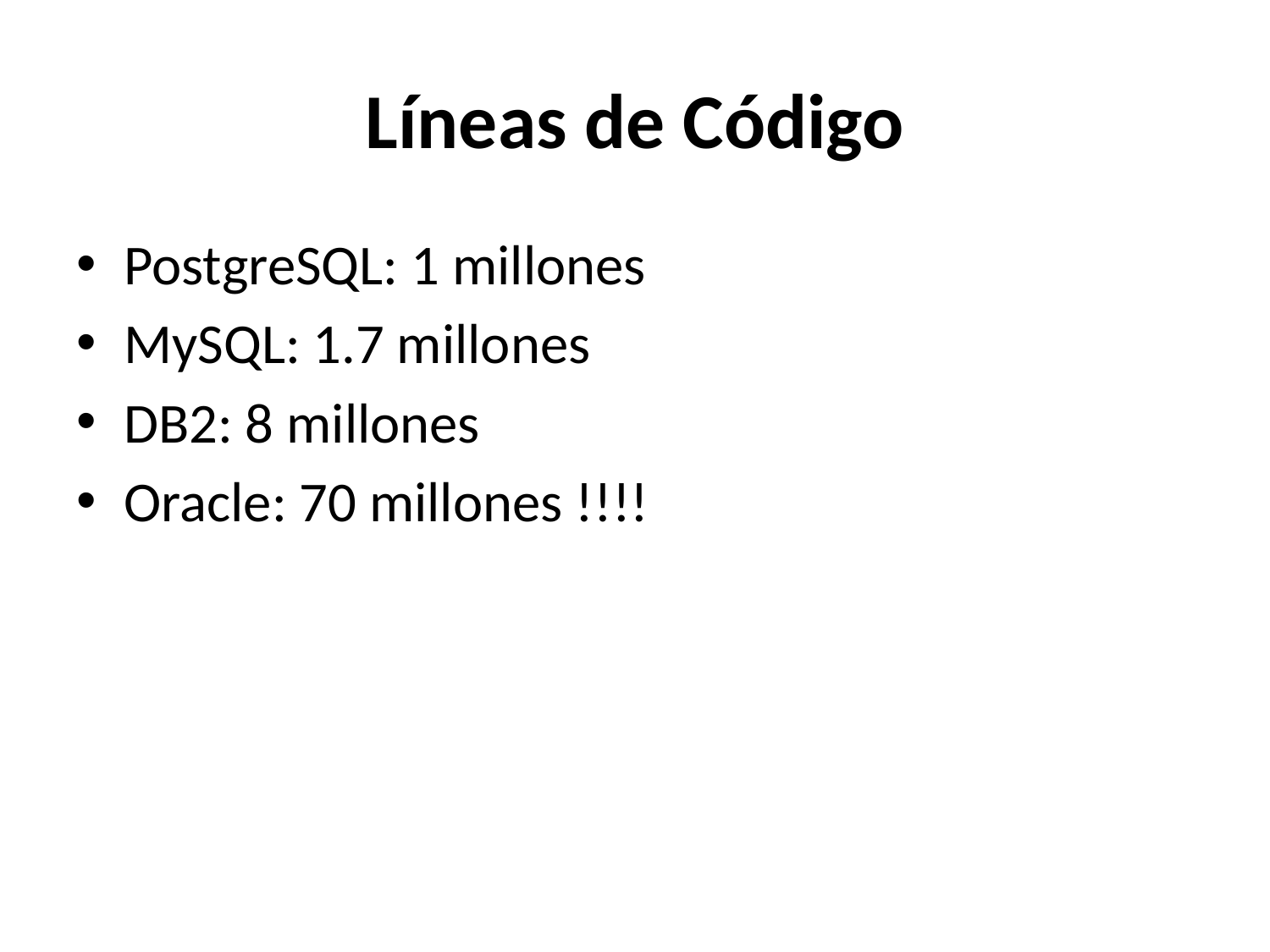

# Líneas de Código
PostgreSQL: 1 millones
MySQL: 1.7 millones
DB2: 8 millones
Oracle: 70 millones !!!!